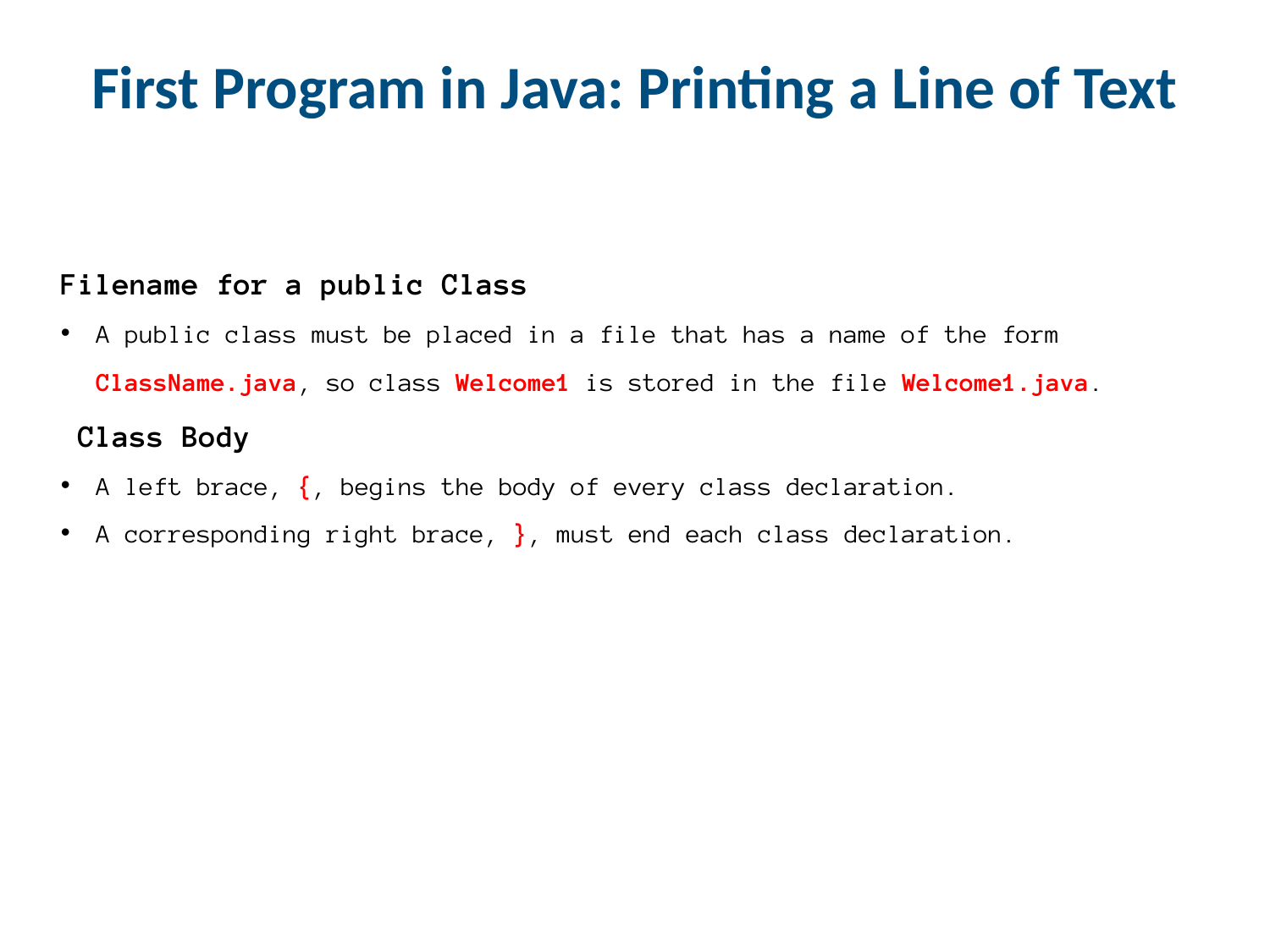

# First Program in Java: Printing a Line of Text
Filename for a public Class
A public class must be placed in a file that has a name of the form ClassName.java, so class Welcome1 is stored in the file Welcome1.java.
 Class Body
A left brace, {, begins the body of every class declaration.
A corresponding right brace, }, must end each class declaration.